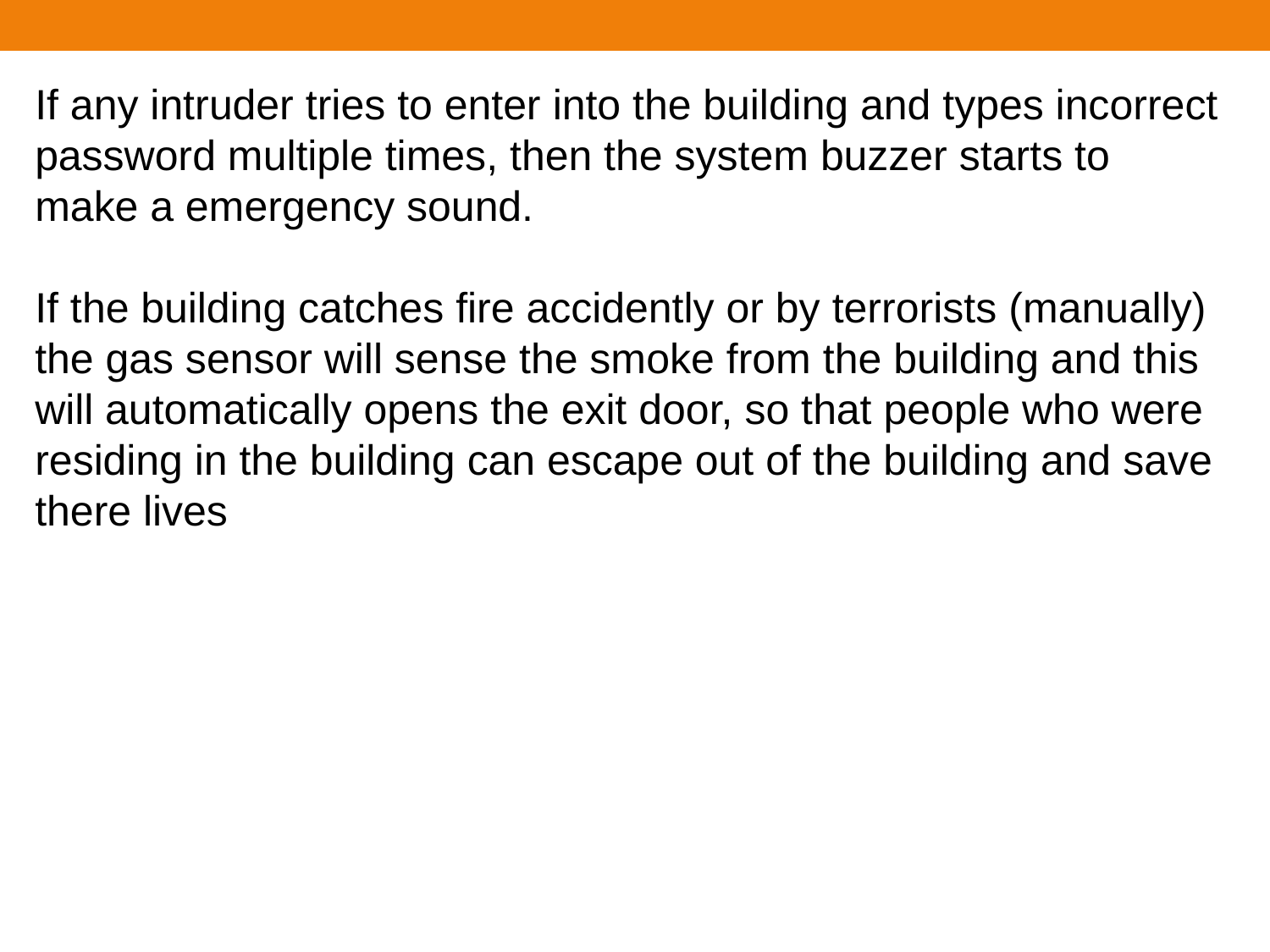

If any intruder tries to enter into the building and types incorrect password multiple times, then the system buzzer starts to make a emergency sound.

If the building catches fire accidently or by terrorists (manually) the gas sensor will sense the smoke from the building and this will automatically opens the exit door, so that people who were residing in the building can escape out of the building and save there lives